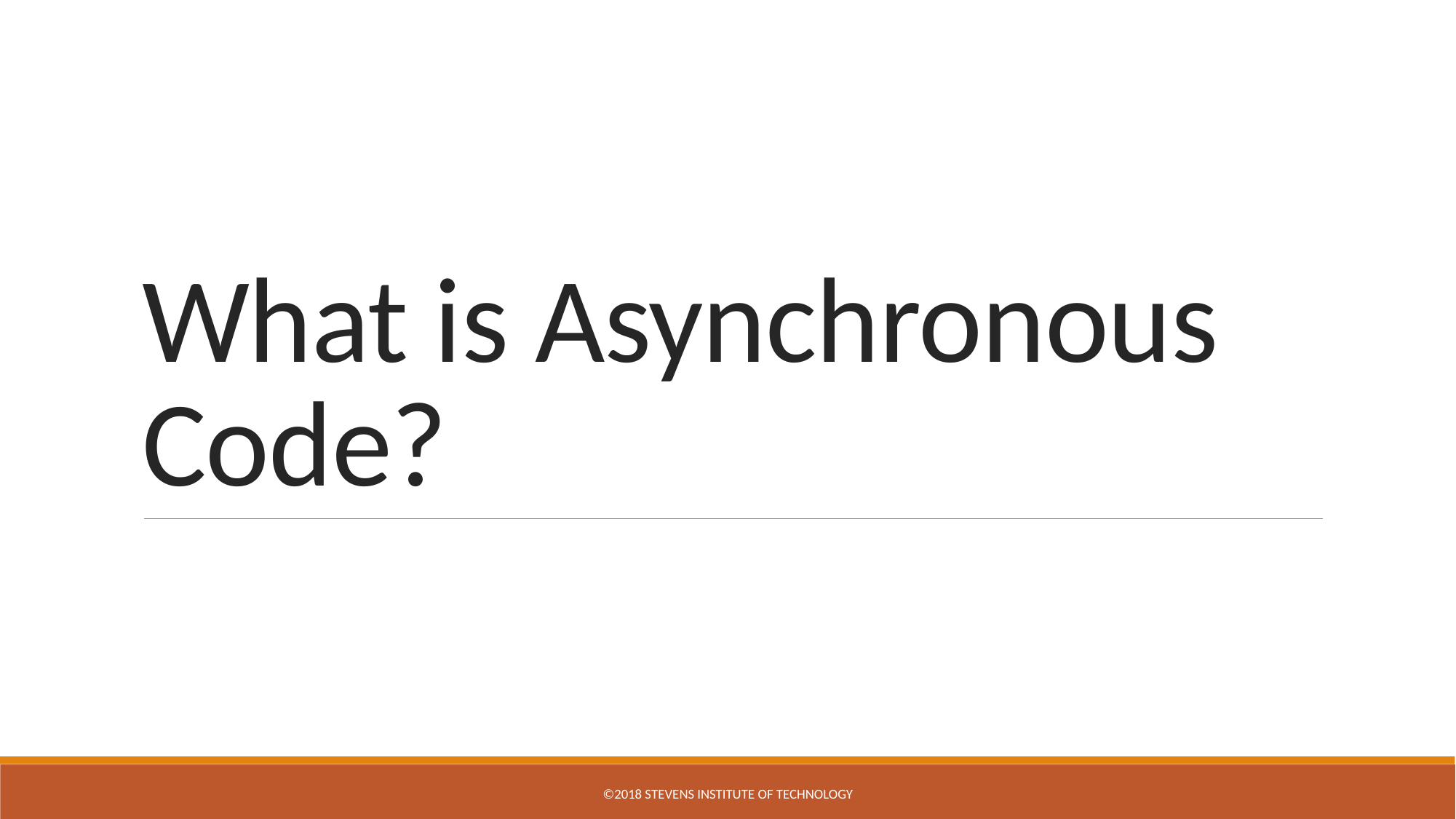

# What is Asynchronous Code?

©2018 STEVENS INSTITUTE OF TECHNOLOGY